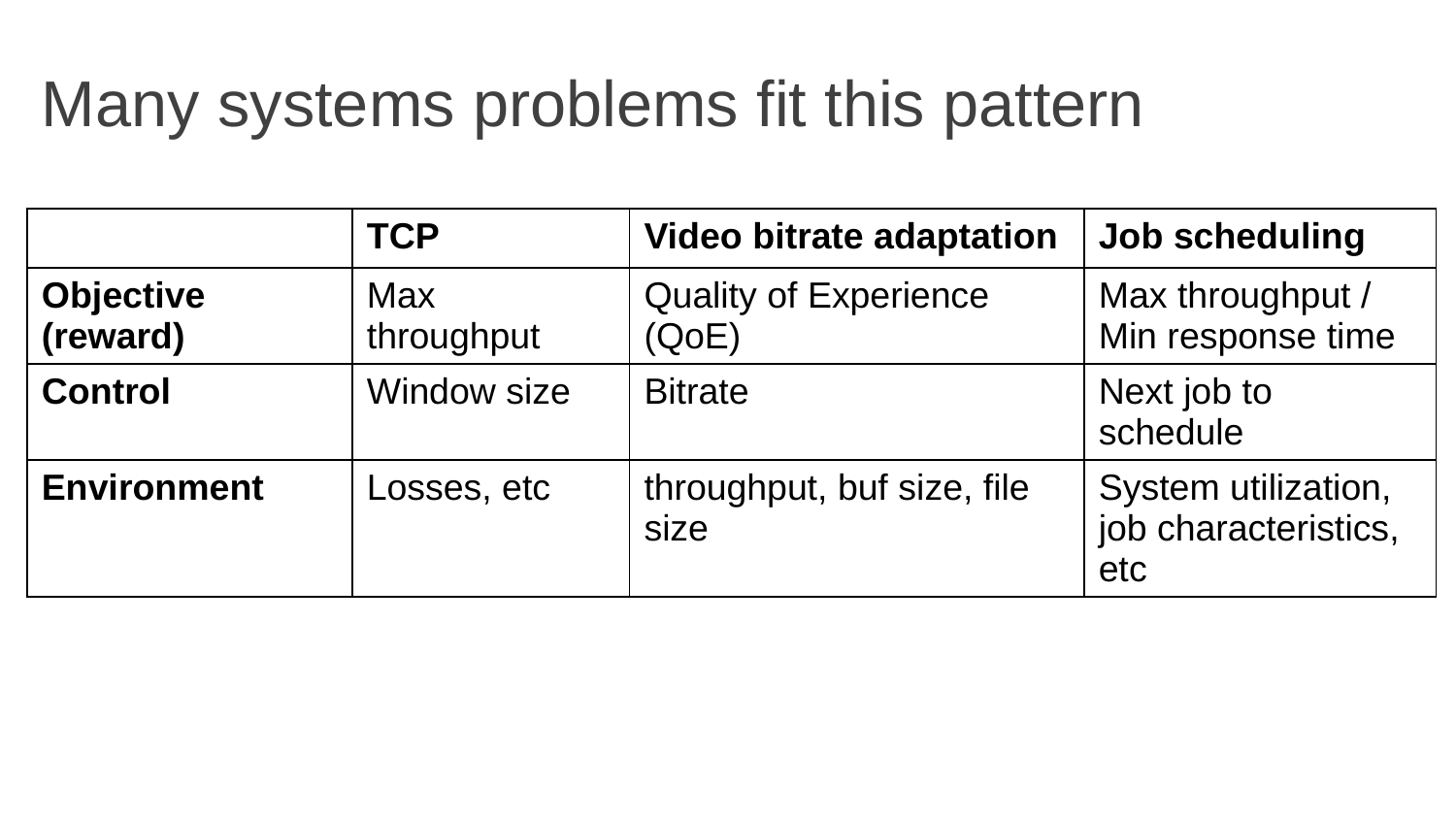

# Many systems problems fit this pattern
|  | TCP | Video bitrate adaptation | Job scheduling |
| --- | --- | --- | --- |
| Objective (reward) | Max throughput | Quality of Experience (QoE) | Max throughput / Min response time |
| Control | Window size | Bitrate | Next job to schedule |
| Environment | Losses, etc | throughput, buf size, file size | System utilization, job characteristics, etc |